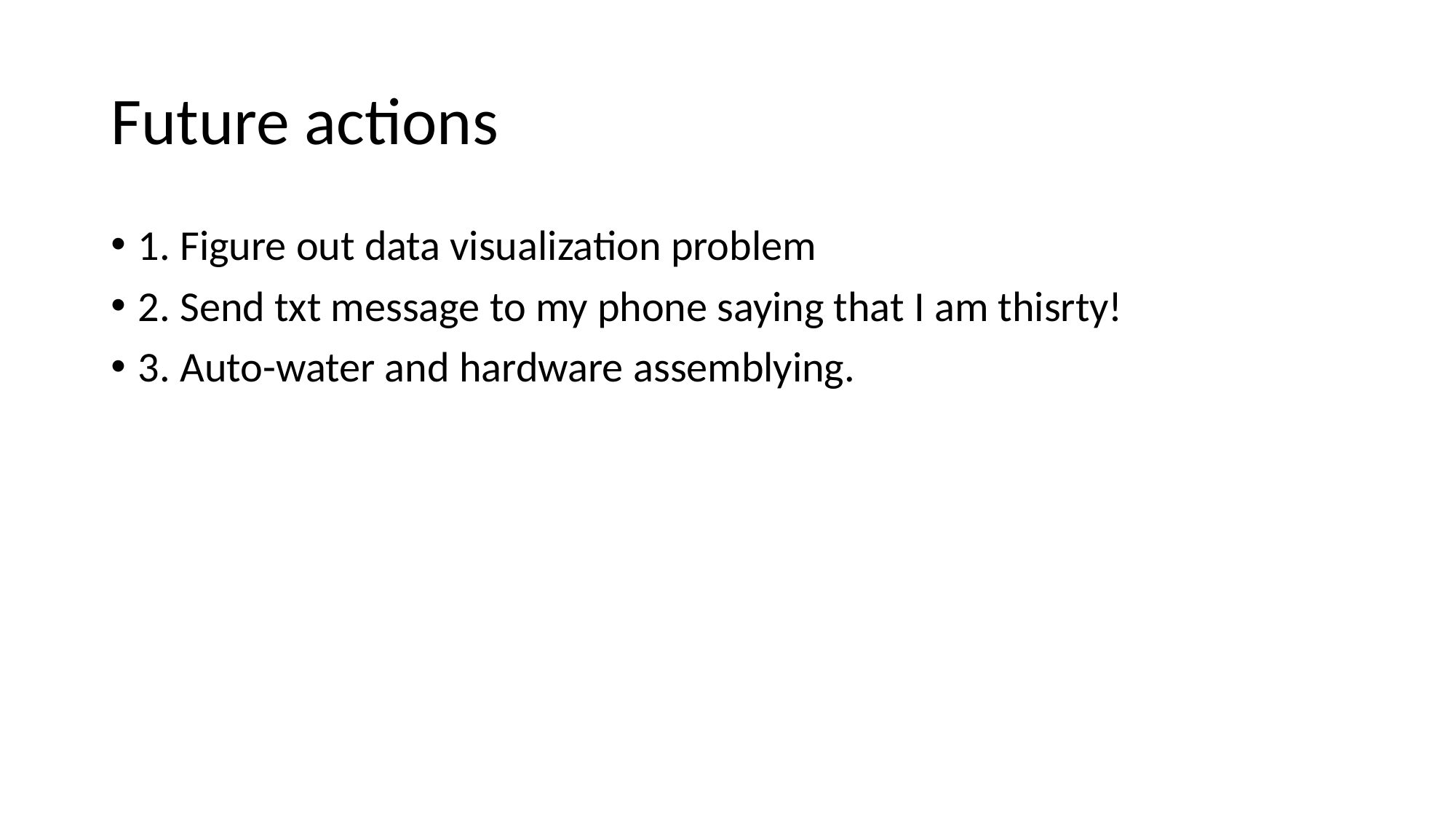

# Future actions
1. Figure out data visualization problem
2. Send txt message to my phone saying that I am thisrty!
3. Auto-water and hardware assemblying.